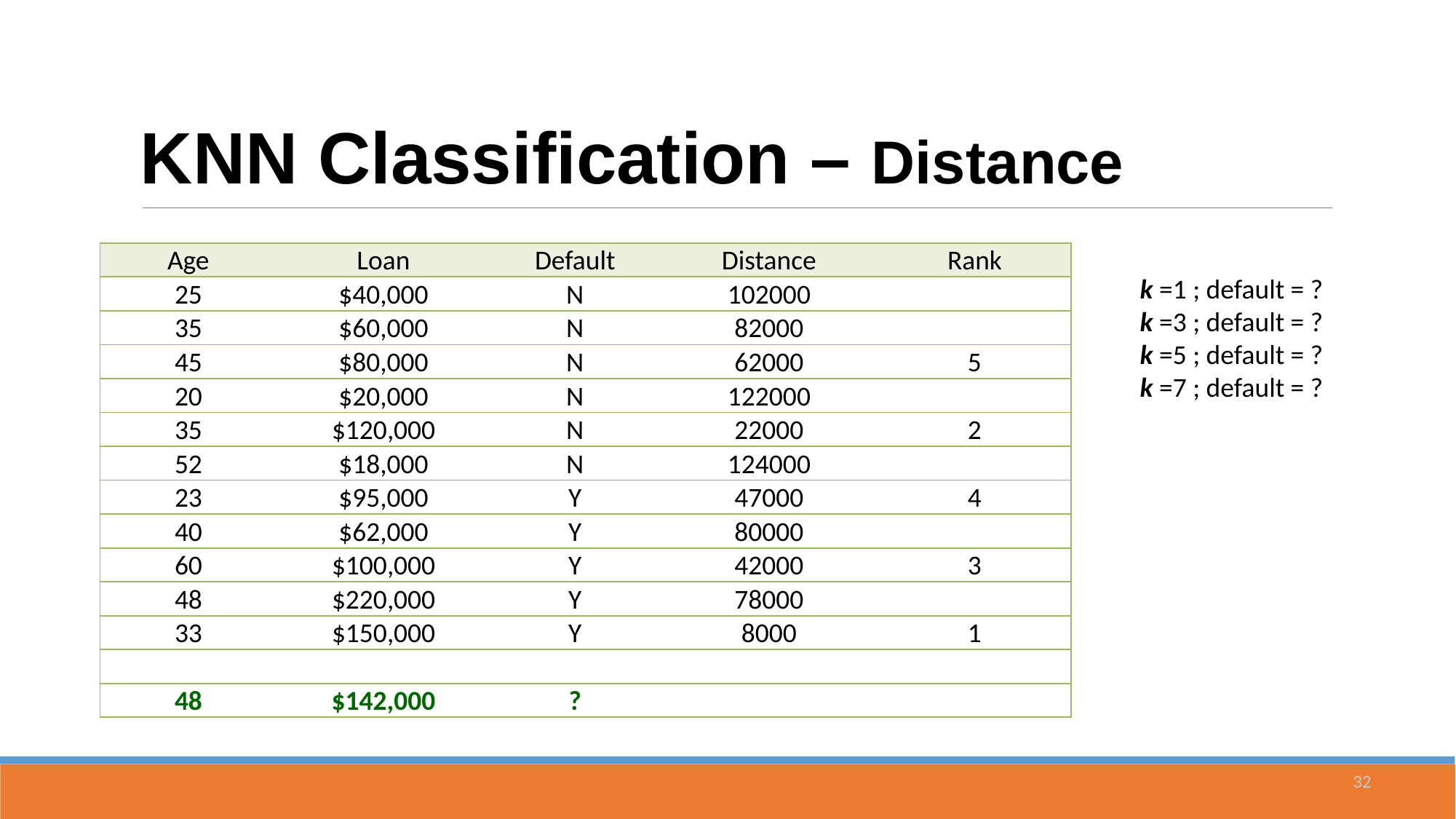

# KNN Classification – Distance
| Age | Loan | Default | Distance | Rank |
| --- | --- | --- | --- | --- |
| 25 | $40,000 | N | 102000 |  |
| 35 | $60,000 | N | 82000 |  |
| 45 | $80,000 | N | 62000 | 5 |
| 20 | $20,000 | N | 122000 |  |
| 35 | $120,000 | N | 22000 | 2 |
| 52 | $18,000 | N | 124000 |  |
| 23 | $95,000 | Y | 47000 | 4 |
| 40 | $62,000 | Y | 80000 |  |
| 60 | $100,000 | Y | 42000 | 3 |
| 48 | $220,000 | Y | 78000 |  |
| 33 | $150,000 | Y | 8000 | 1 |
|  |  |  |  |  |
| 48 | $142,000 | ? |  |  |
k =1 ; default = ?
k =3 ; default = ?
k =5 ; default = ?
k =7 ; default = ?
32